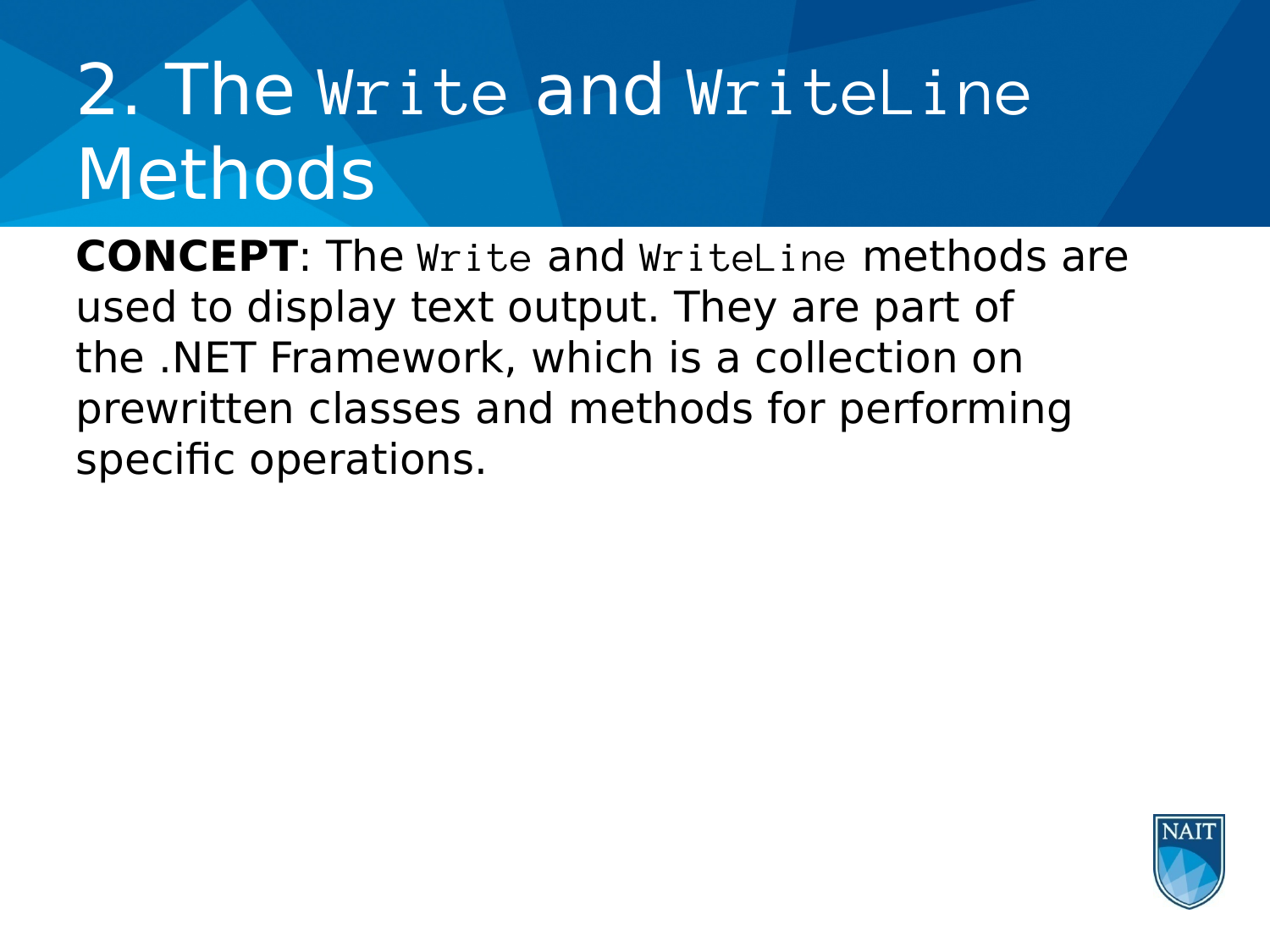

# 2. The Write and WriteLine Methods
CONCEPT: The Write and WriteLine methods are used to display text output. They are part of the .NET Framework, which is a collection on prewritten classes and methods for performing specific operations.